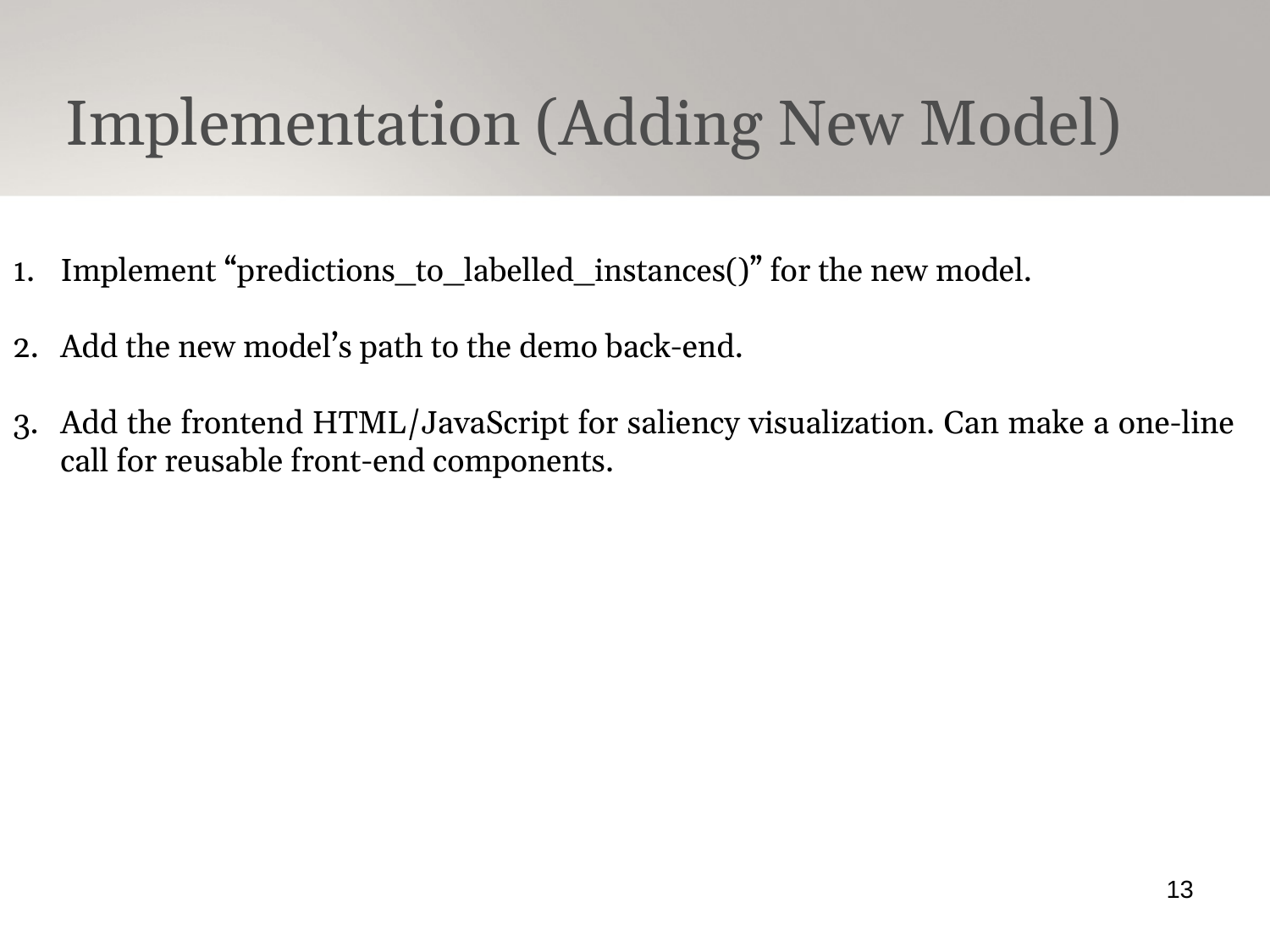

Implementation (Adding New Model)
Implement “predictions_to_labelled_instances()” for the new model.

Add the new model’s path to the demo back-end.

Add the frontend HTML/JavaScript for saliency visualization. Can make a one-line call for reusable front-end components.
13